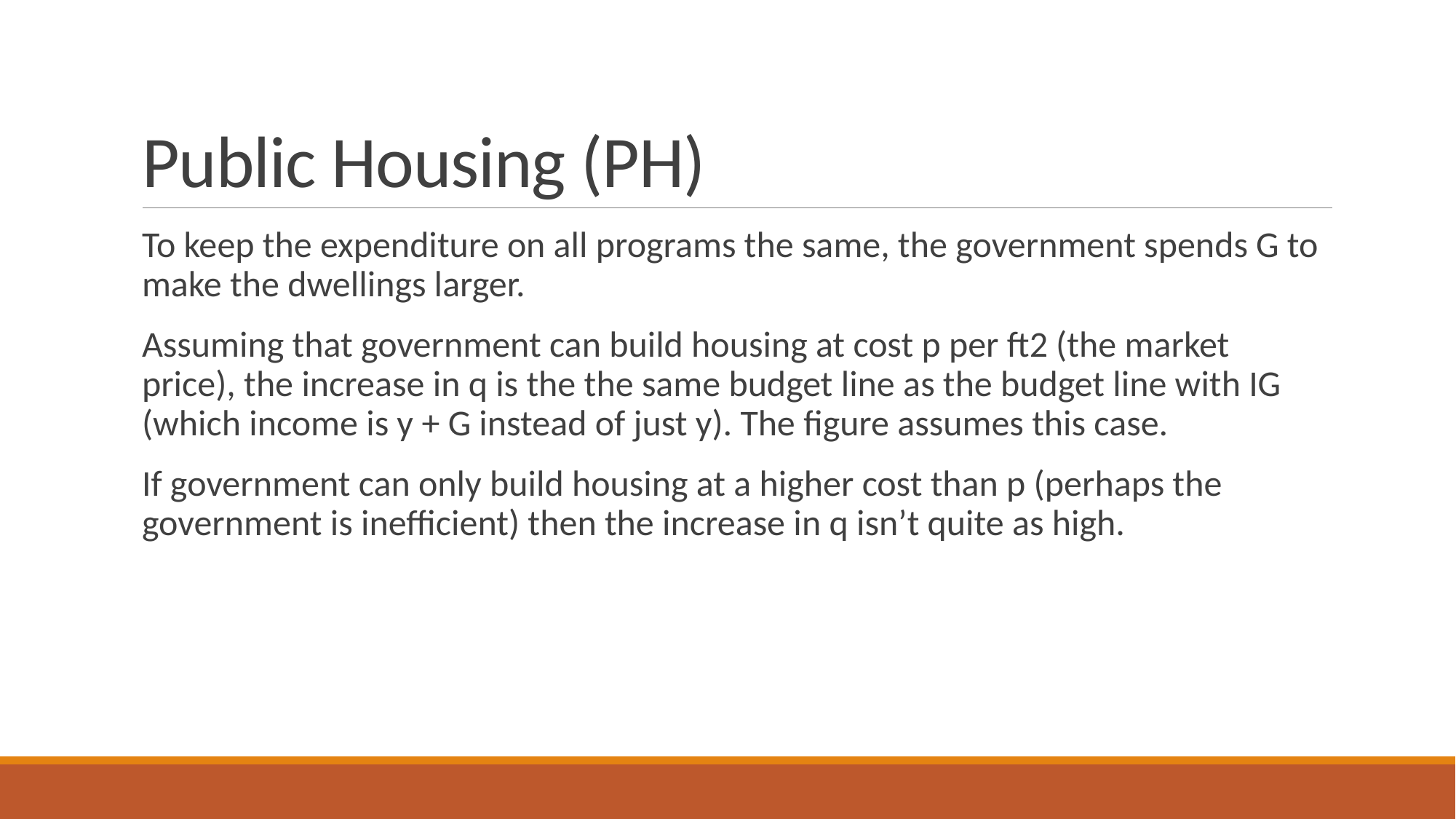

# Public Housing (PH)
To keep the expenditure on all programs the same, the government spends G to make the dwellings larger.
Assuming that government can build housing at cost p per ft2 (the market price), the increase in q is the the same budget line as the budget line with IG (which income is y + G instead of just y). The figure assumes this case.
If government can only build housing at a higher cost than p (perhaps the government is inefficient) then the increase in q isn’t quite as high.